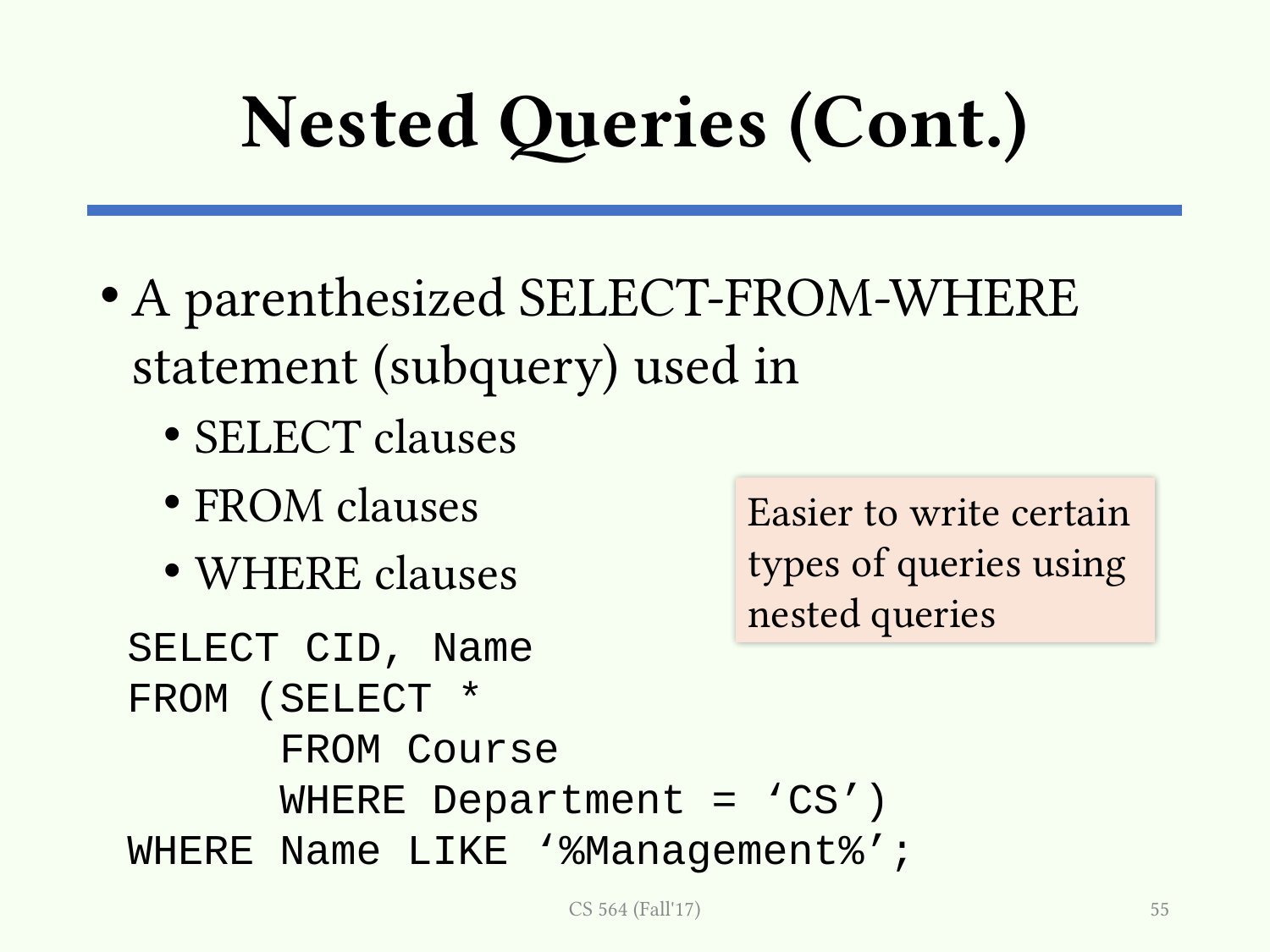

# Nested Queries (Cont.)
A parenthesized SELECT-FROM-WHERE statement (subquery) used in
SELECT clauses
FROM clauses
WHERE clauses

Easier to write certain types of queries using nested queries
SELECT CID, Name
FROM (SELECT *
      FROM Course
      WHERE Department = ‘CS’)
WHERE Name LIKE ‘%Management%’;
CS 564 (Fall'17)
55